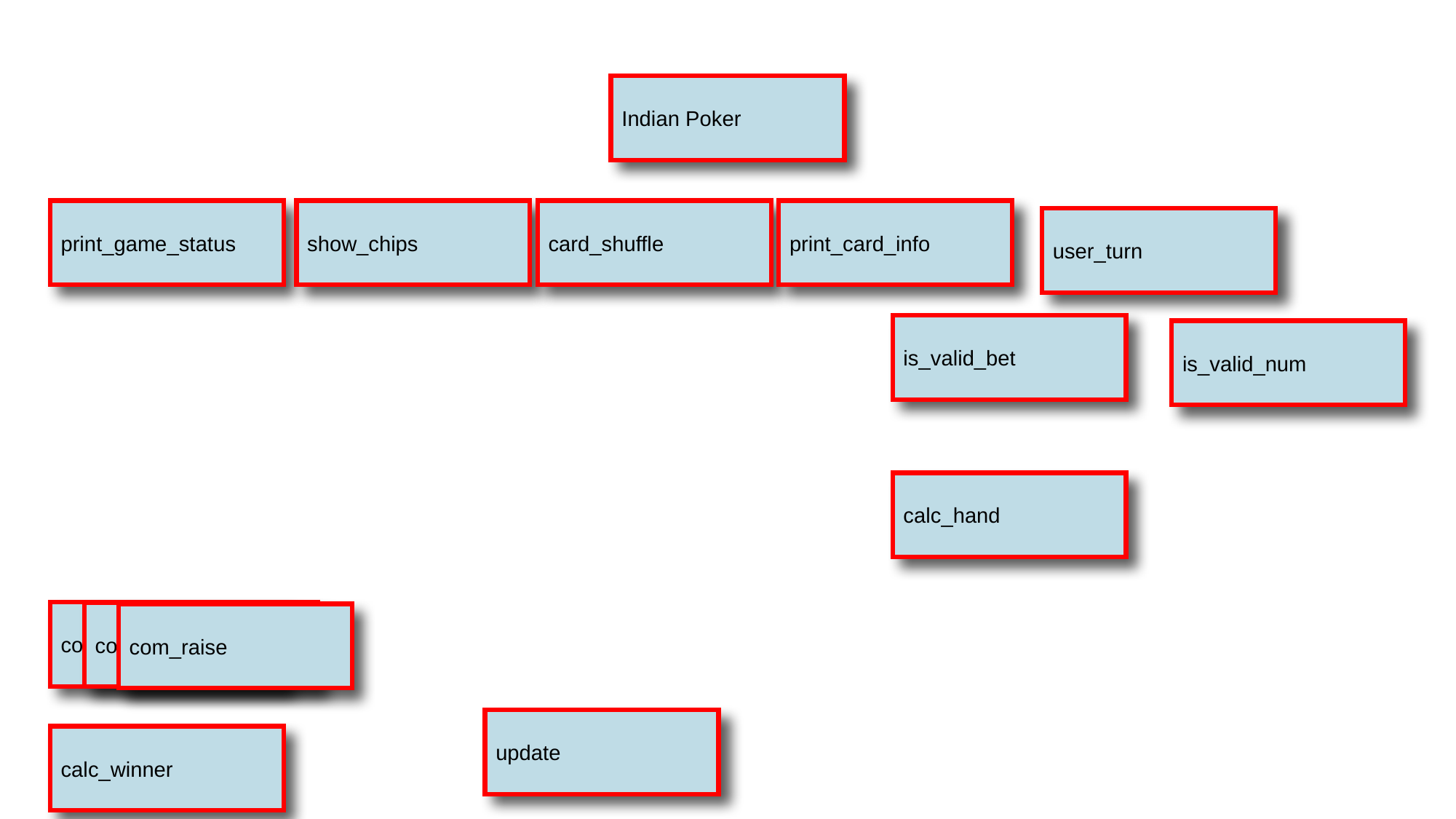

Indian Poker
print_game_status
show_chips
card_shuffle
print_card_info
user_turn
is_valid_bet
is_valid_num
calc_hand
computer_turn
com_call
com_raise
update
calc_winner